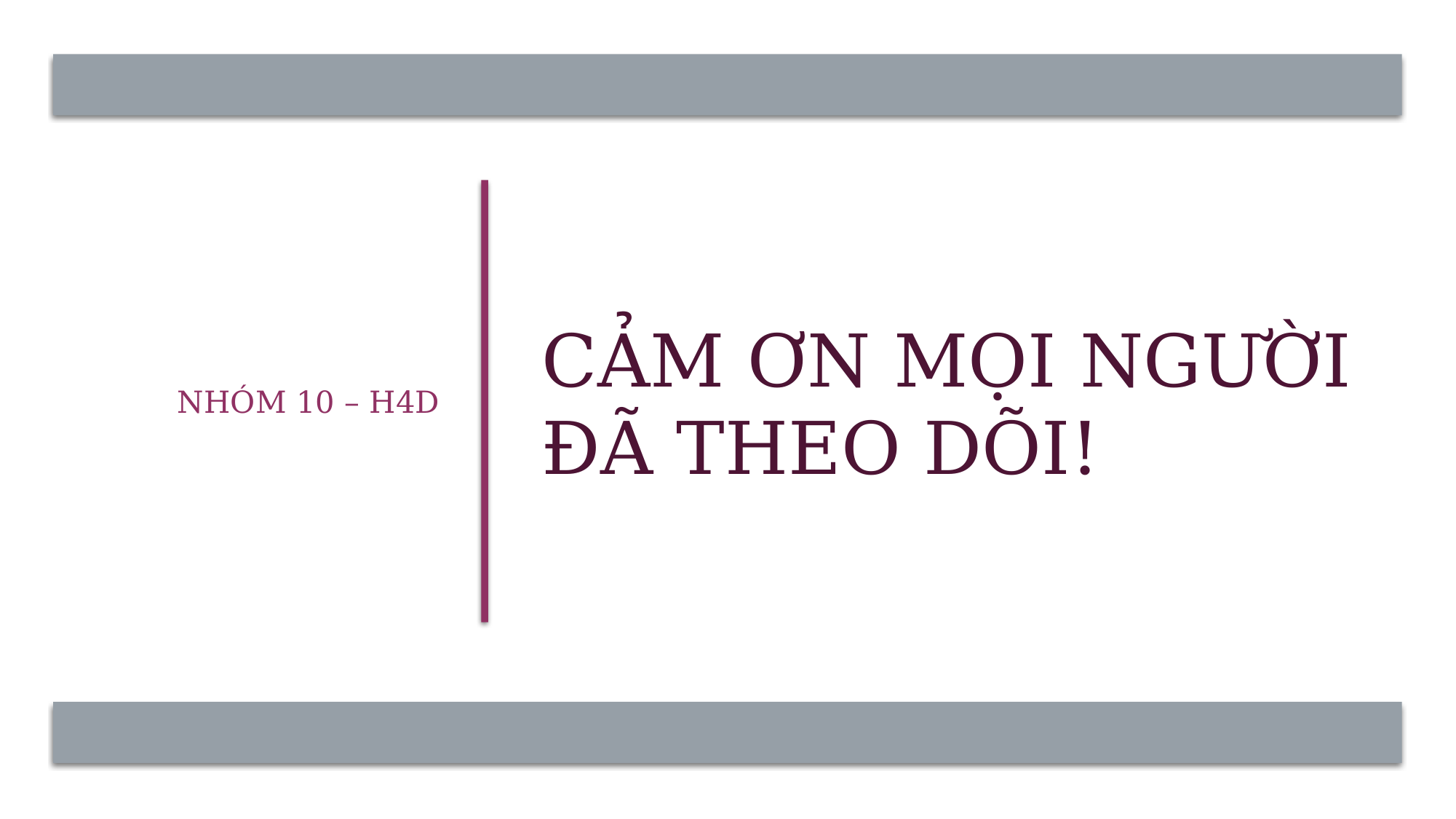

Nhóm 10 – h4d
# Cảm ơn mọi người đã theo dõi!